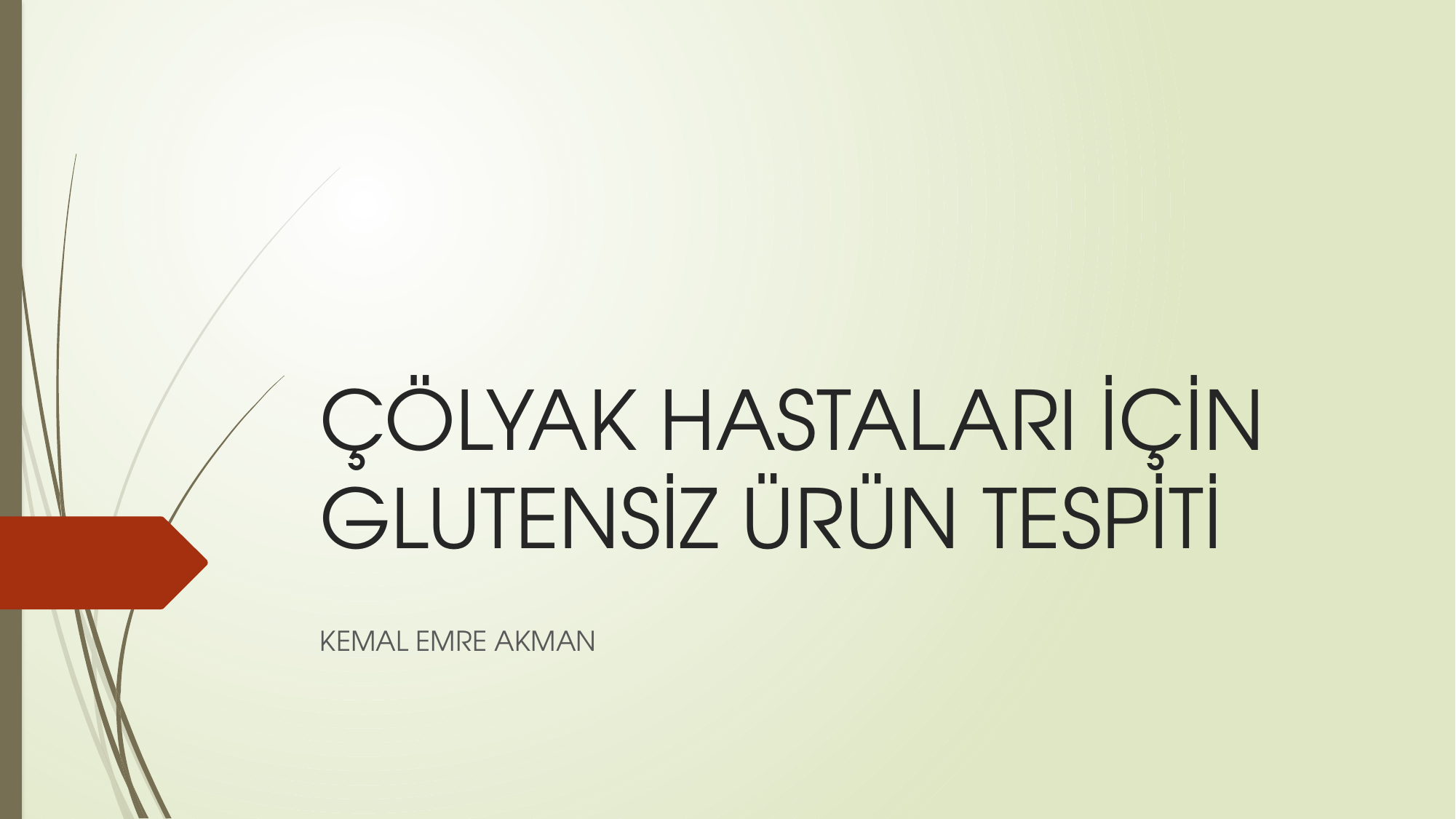

# Çölyak Hastaları İçin Glutensiz Ürün Tespiti

KEMAL EMRE AKMAN